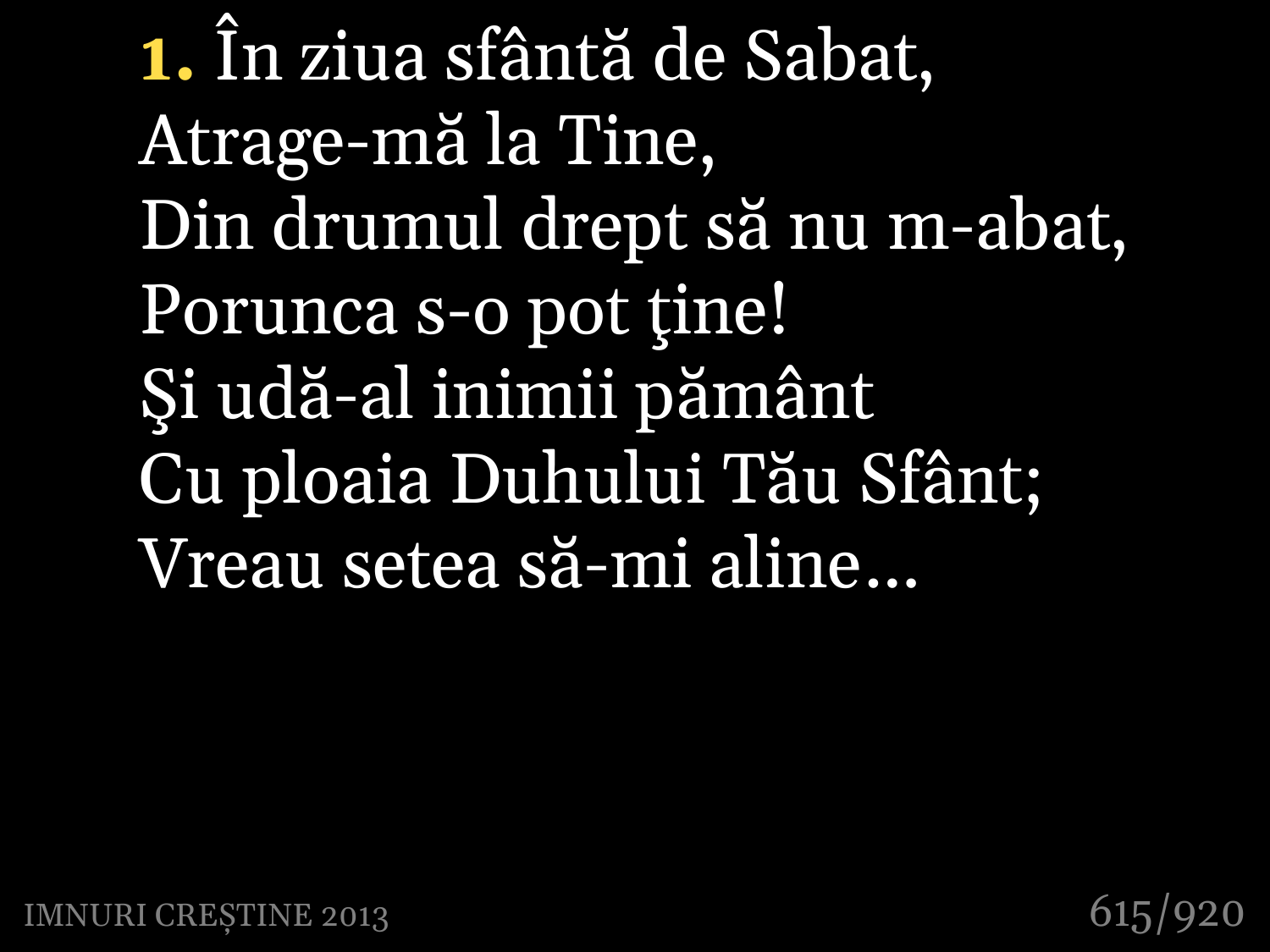

1. În ziua sfântă de Sabat,
Atrage-mă la Tine,
Din drumul drept să nu m-abat,
Porunca s-o pot ţine!
Şi udă-al inimii pământ
Cu ploaia Duhului Tău Sfânt;
Vreau setea să-mi aline…
615/920
IMNURI CREȘTINE 2013